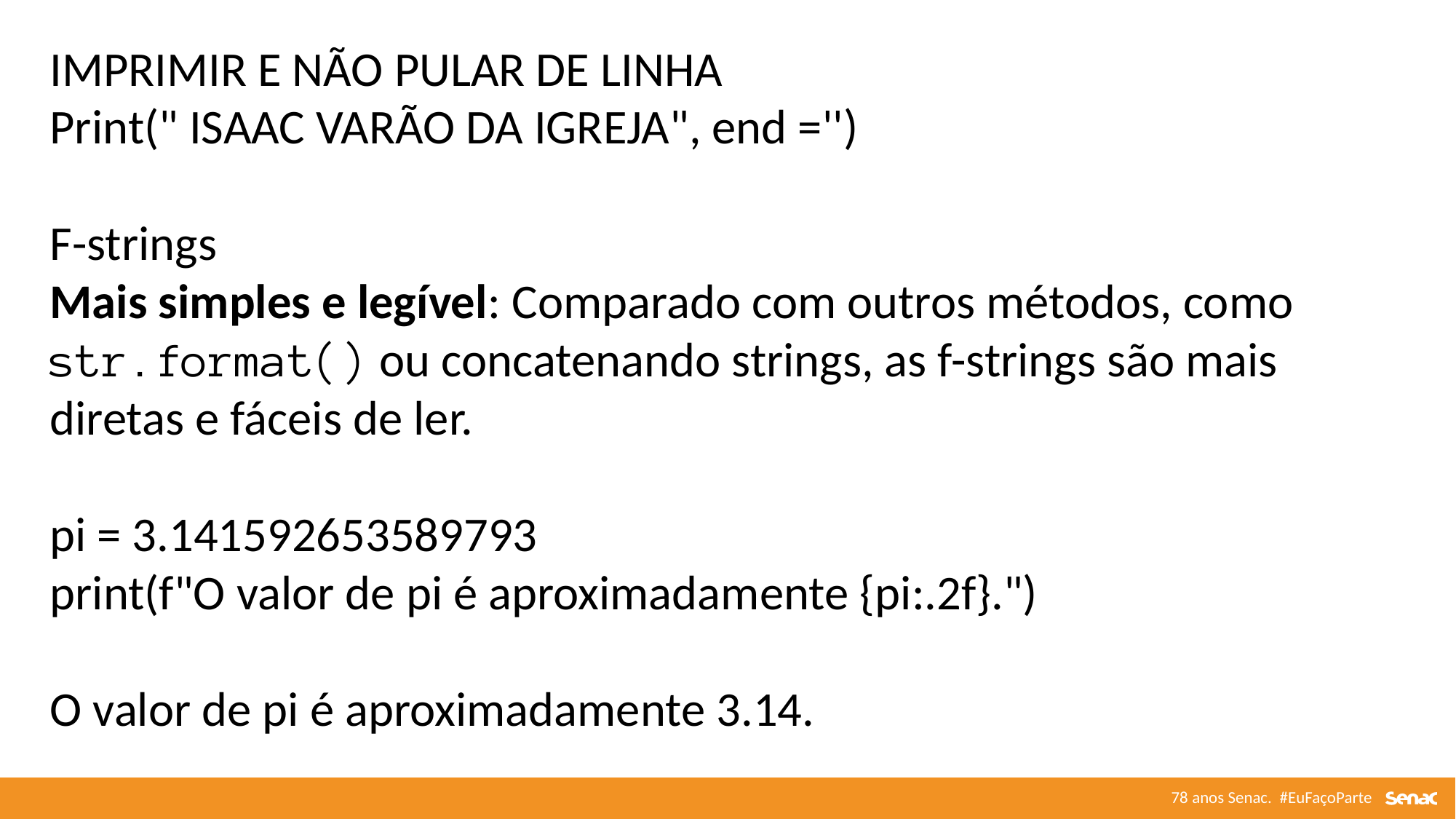

IMPRIMIR E NÃO PULAR DE LINHA
Print(" ISAAC VARÃO DA IGREJA", end ='')

F-strings
Mais simples e legível: Comparado com outros métodos, como str.format() ou concatenando strings, as f-strings são mais diretas e fáceis de ler.

pi = 3.141592653589793
print(f"O valor de pi é aproximadamente {pi:.2f}.")

O valor de pi é aproximadamente 3.14.